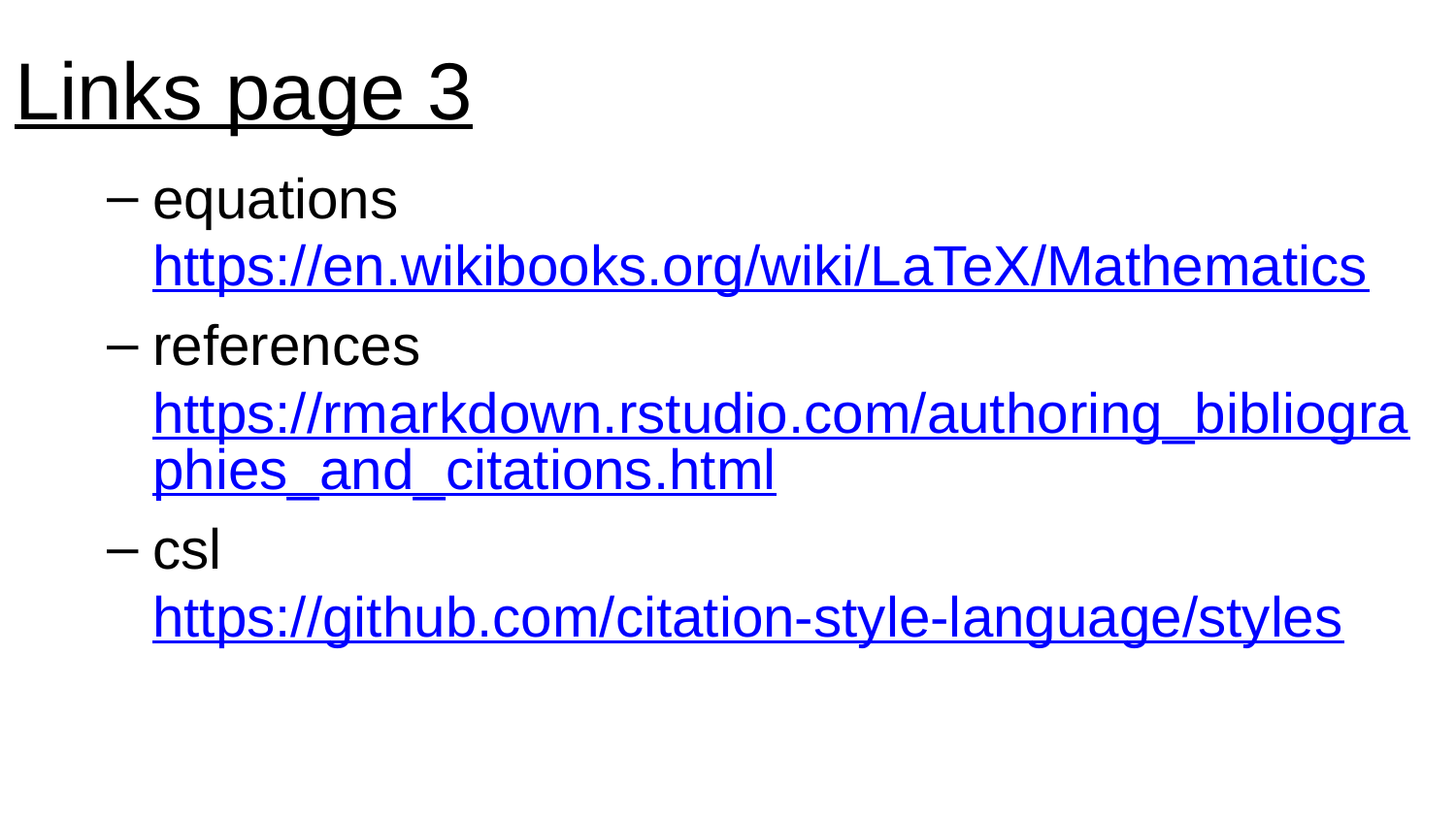

# Links page 3
equations https://en.wikibooks.org/wiki/LaTeX/Mathematics
references https://rmarkdown.rstudio.com/authoring_bibliographies_and_citations.html
csl https://github.com/citation-style-language/styles